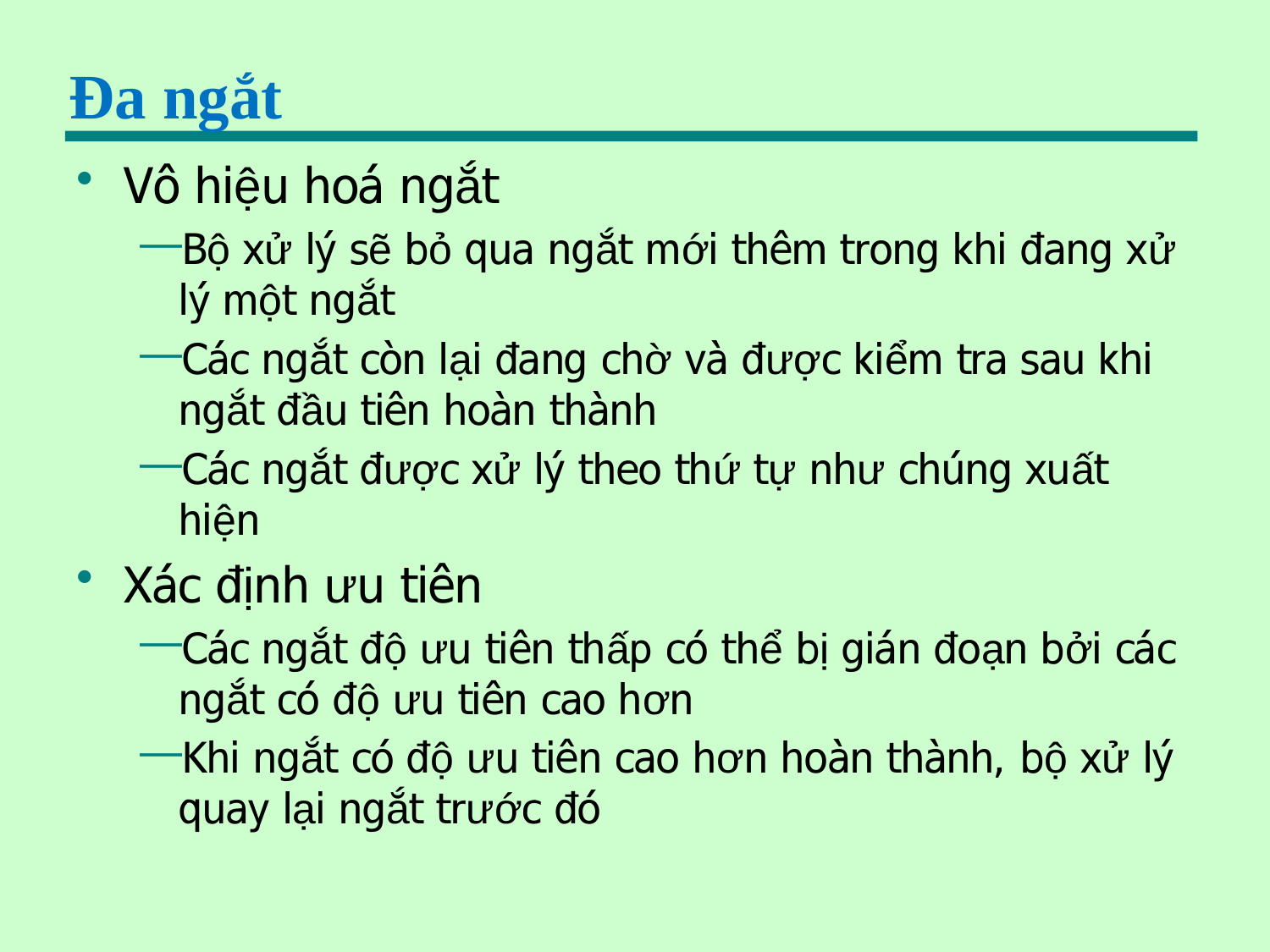

# Đa ngắt
Vô hiệu hoá ngắt
Bộ xử lý sẽ bỏ qua ngắt mới thêm trong khi đang xử lý một ngắt
Các ngắt còn lại đang chờ và được kiểm tra sau khi ngắt đầu tiên hoàn thành
Các ngắt được xử lý theo thứ tự như chúng xuất hiện
Xác định ưu tiên
Các ngắt độ ưu tiên thấp có thể bị gián đoạn bởi các ngắt có độ ưu tiên cao hơn
Khi ngắt có độ ưu tiên cao hơn hoàn thành, bộ xử lý quay lại ngắt trước đó